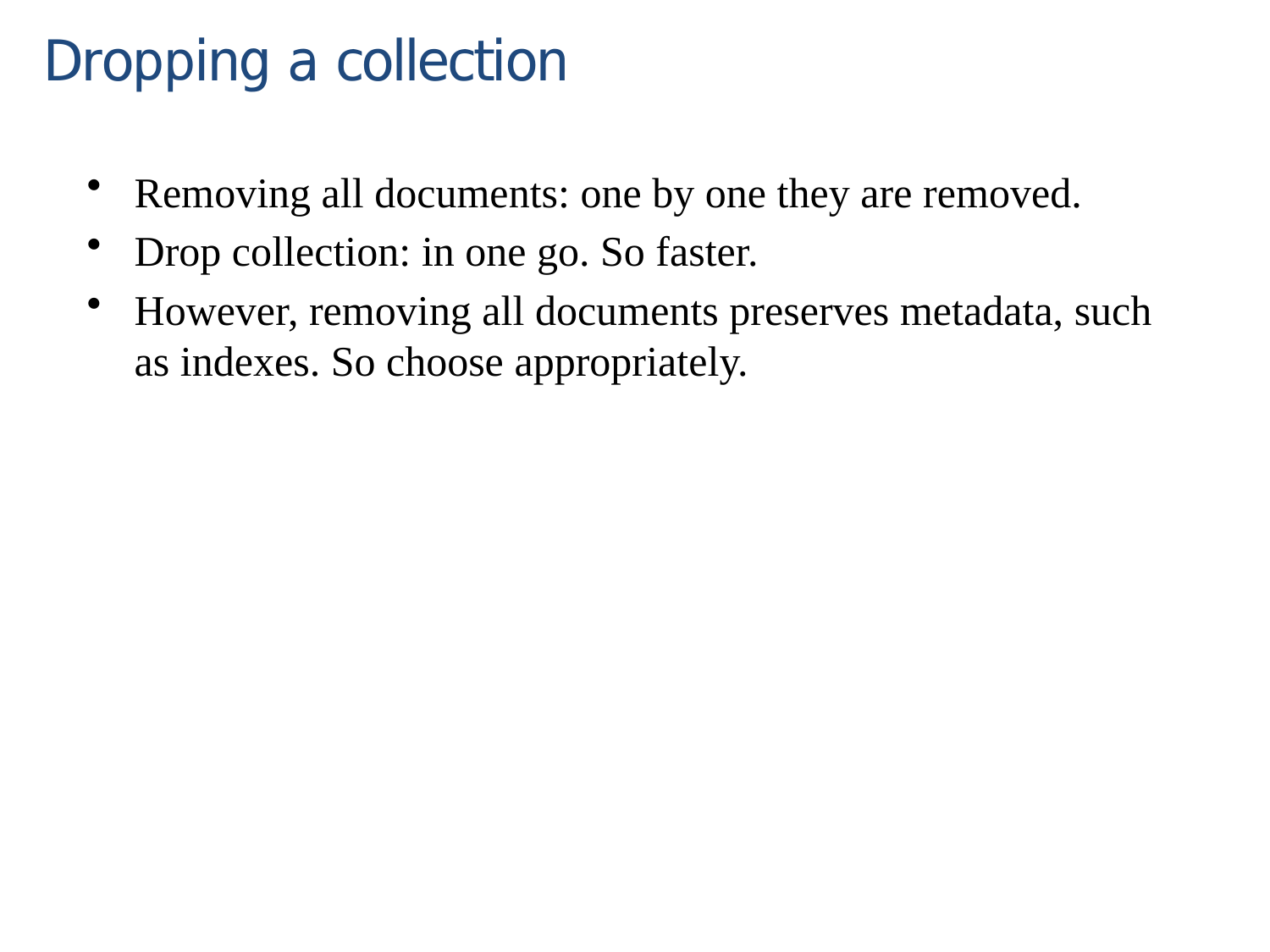

# Dropping a collection
Removing all documents: one by one they are removed.
Drop collection: in one go. So faster.
However, removing all documents preserves metadata, such as indexes. So choose appropriately.